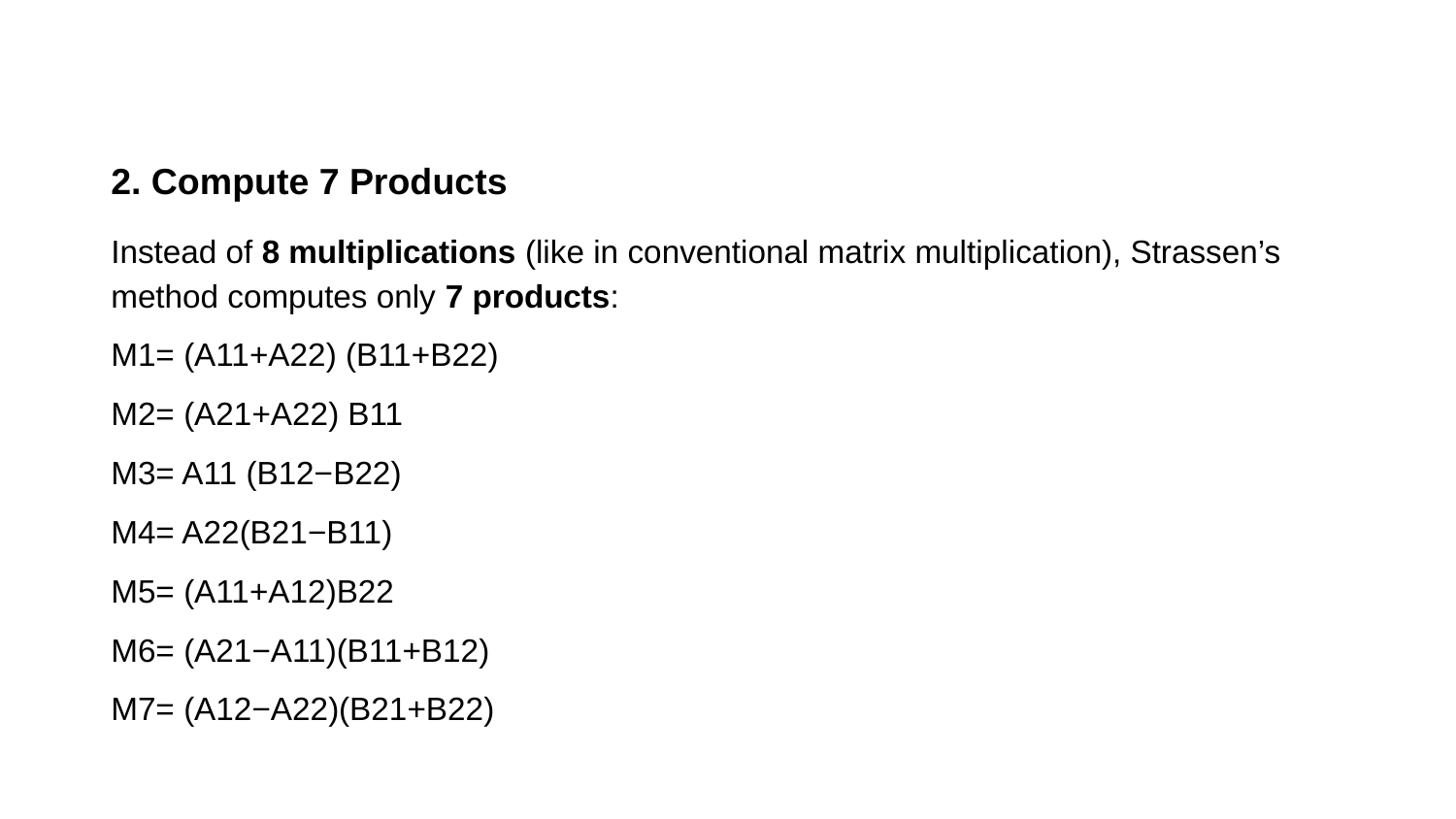

#
2. Compute 7 Products
Instead of 8 multiplications (like in conventional matrix multiplication), Strassen’s method computes only 7 products:
M1​= (A11​+A22​) (B11​+B22​)
M2​= (A21​+A22​) B11
M3​= A11 ​(B12​−B22​)
M4​= A22​(B21​−B11​)
M5​= (A11​+A12​)B22​
M6​= (A21​−A11​)(B11​+B12​)
M7​= (A12​−A22​)(B21​+B22​)